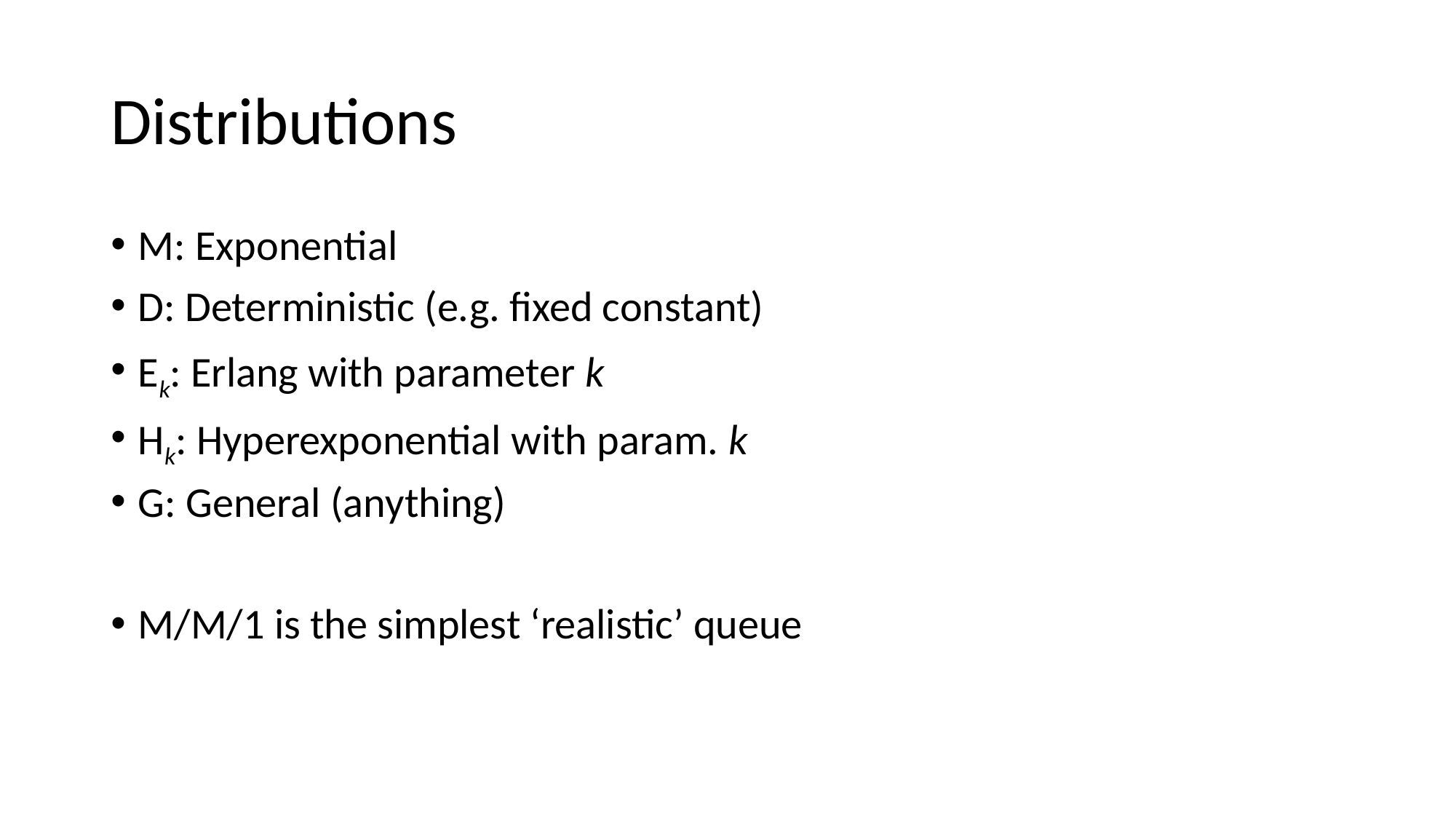

# Distributions
M: Exponential
D: Deterministic (e.g. fixed constant)
Ek: Erlang with parameter k
Hk: Hyperexponential with param. k
G: General (anything)

M/M/1 is the simplest ‘realistic’ queue